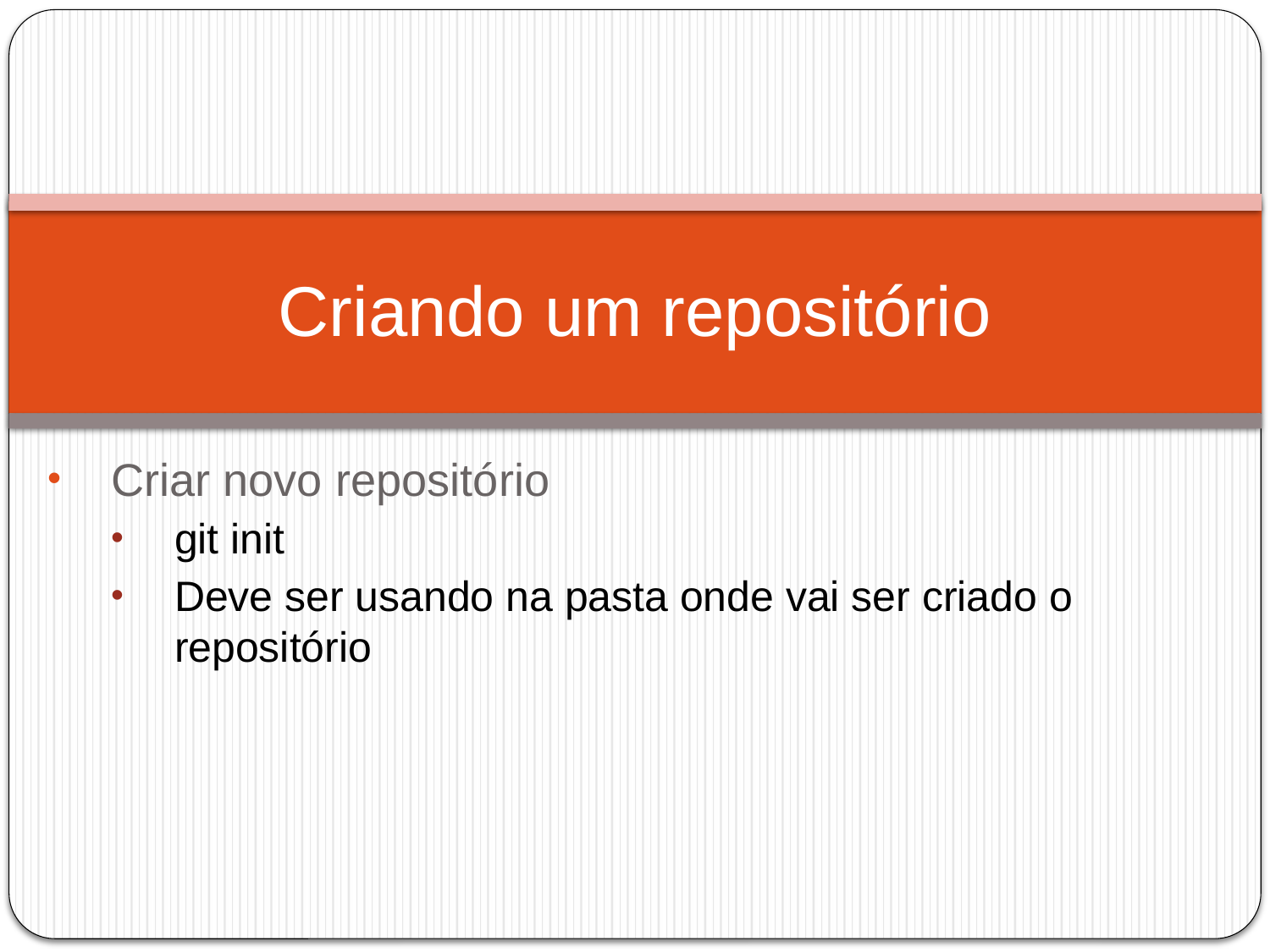

# Criando um repositório
Criar novo repositório
git init
Deve ser usando na pasta onde vai ser criado o repositório